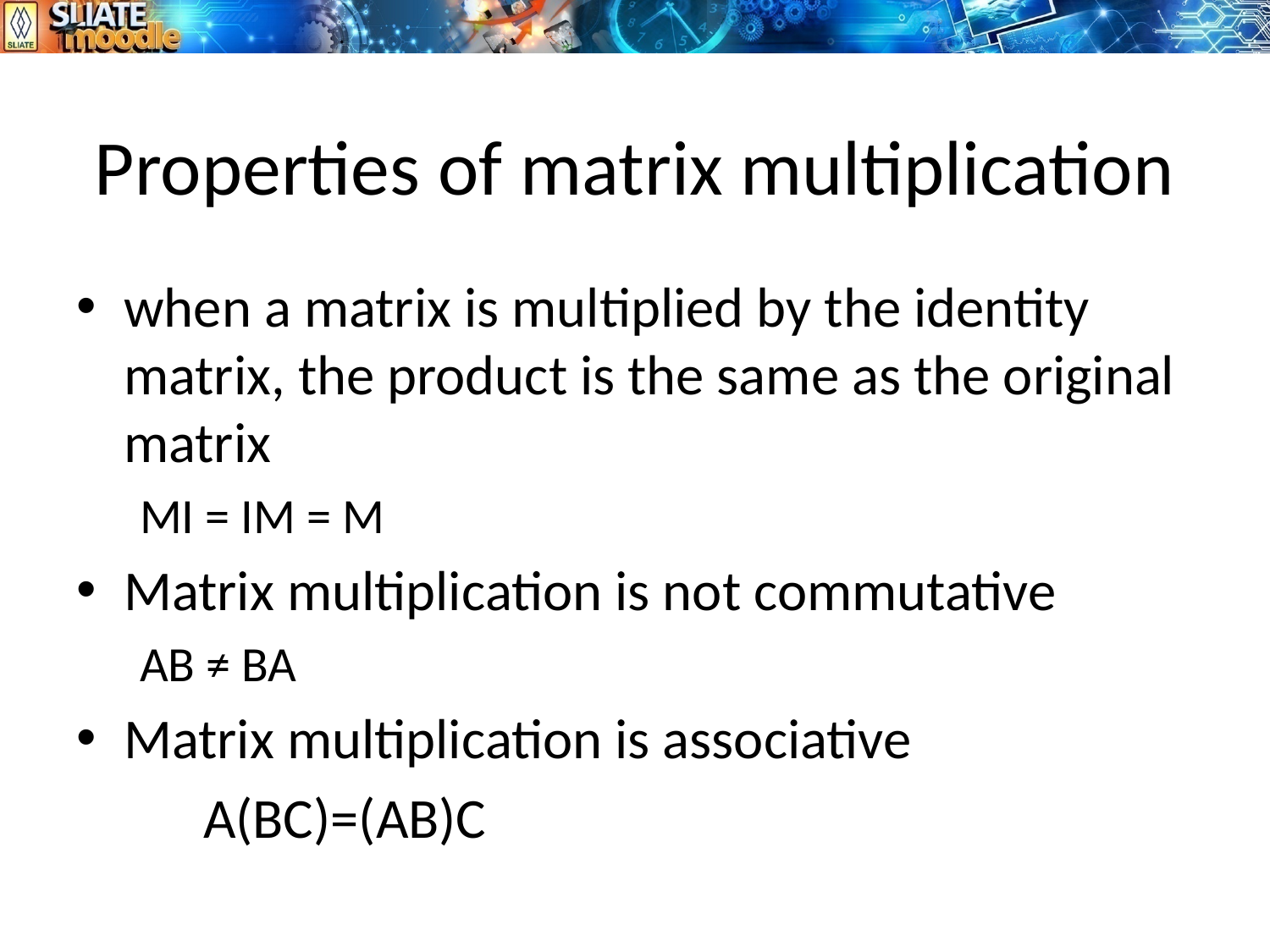

# Properties of matrix multiplication
when a matrix is multiplied by the identity matrix, the product is the same as the original matrix
MI = IM = M
Matrix multiplication is not commutative
AB ≠ BA
Matrix multiplication is associative
	A(BC)=(AB)C